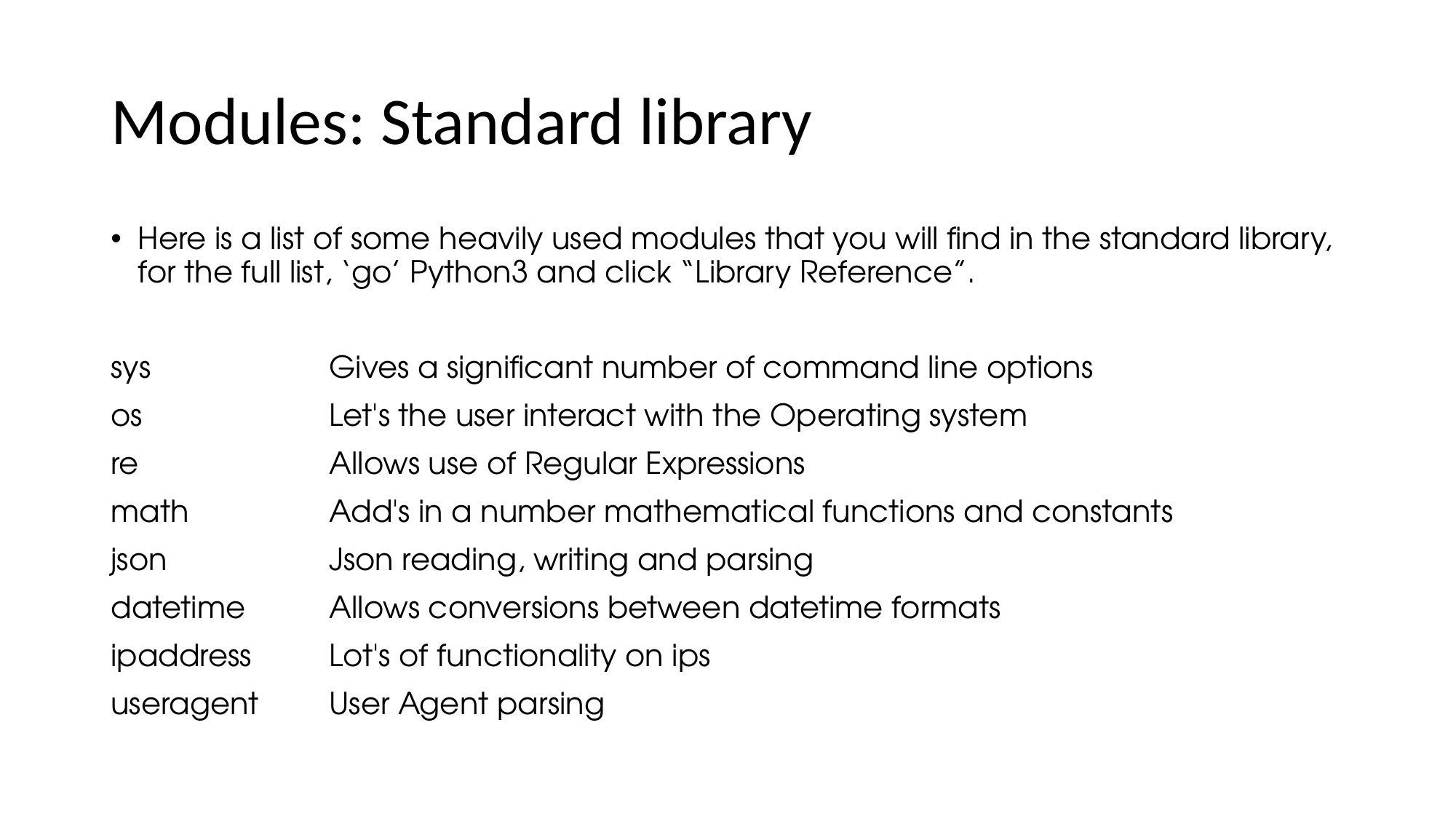

# Modules: Standard library
Here is a list of some heavily used modules that you will find in the standard library, for the full list, ‘go’ Python3 and click “Library Reference”.

sys		Gives a significant number of command line options
os		Let's the user interact with the Operating system
re		Allows use of Regular Expressions
math		Add's in a number mathematical functions and constants
json		Json reading, writing and parsing
datetime	Allows conversions between datetime formats
ipaddress	Lot's of functionality on ips
useragent	User Agent parsing